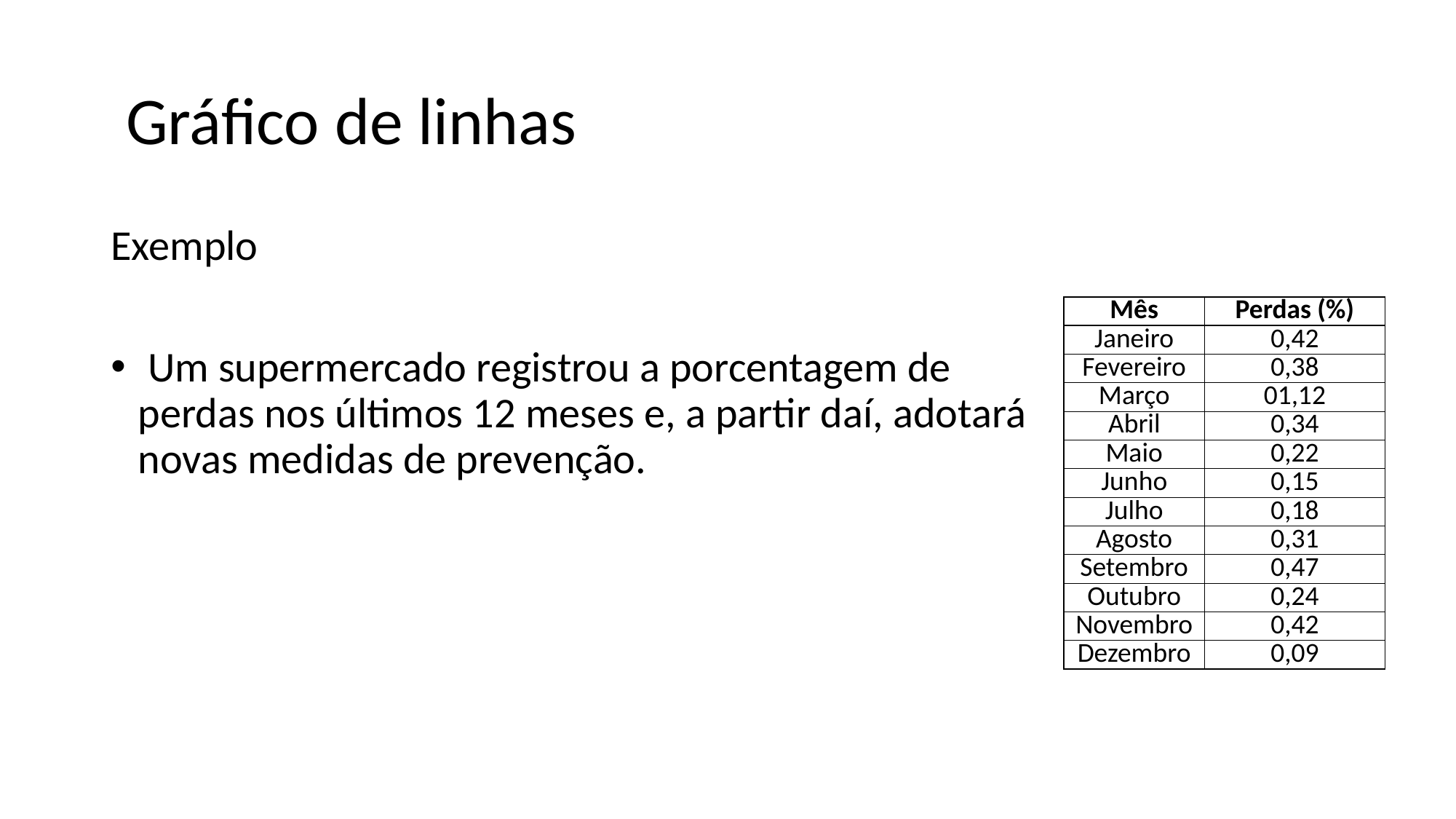

# Gráfico de linhas
Exemplo

 Um supermercado registrou a porcentagem de perdas nos últimos 12 meses e, a partir daí, adotará novas medidas de prevenção.
| Mês | Perdas (%) |
| --- | --- |
| Janeiro | 0,42 |
| Fevereiro | 0,38 |
| Março | 01,12 |
| Abril | 0,34 |
| Maio | 0,22 |
| Junho | 0,15 |
| Julho | 0,18 |
| Agosto | 0,31 |
| Setembro | 0,47 |
| Outubro | 0,24 |
| Novembro | 0,42 |
| Dezembro | 0,09 |